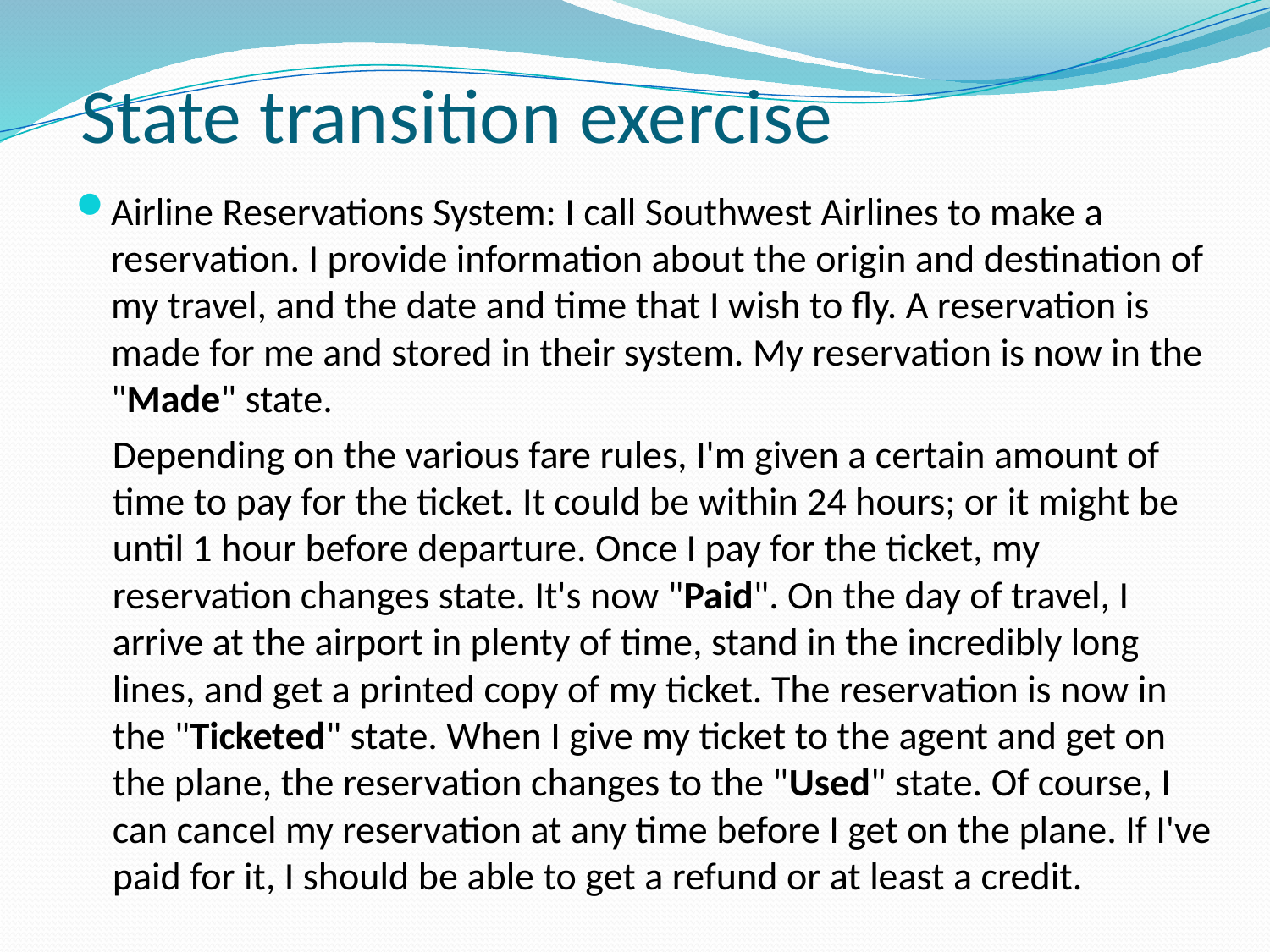

# State transition exercise
Airline Reservations System: I call Southwest Airlines to make a reservation. I provide information about the origin and destination of my travel, and the date and time that I wish to fly. A reservation is made for me and stored in their system. My reservation is now in the "Made" state.
Depending on the various fare rules, I'm given a certain amount of time to pay for the ticket. It could be within 24 hours; or it might be until 1 hour before departure. Once I pay for the ticket, my reservation changes state. It's now "Paid". On the day of travel, I arrive at the airport in plenty of time, stand in the incredibly long lines, and get a printed copy of my ticket. The reservation is now in the "Ticketed" state. When I give my ticket to the agent and get on the plane, the reservation changes to the "Used" state. Of course, I can cancel my reservation at any time before I get on the plane. If I've paid for it, I should be able to get a refund or at least a credit.